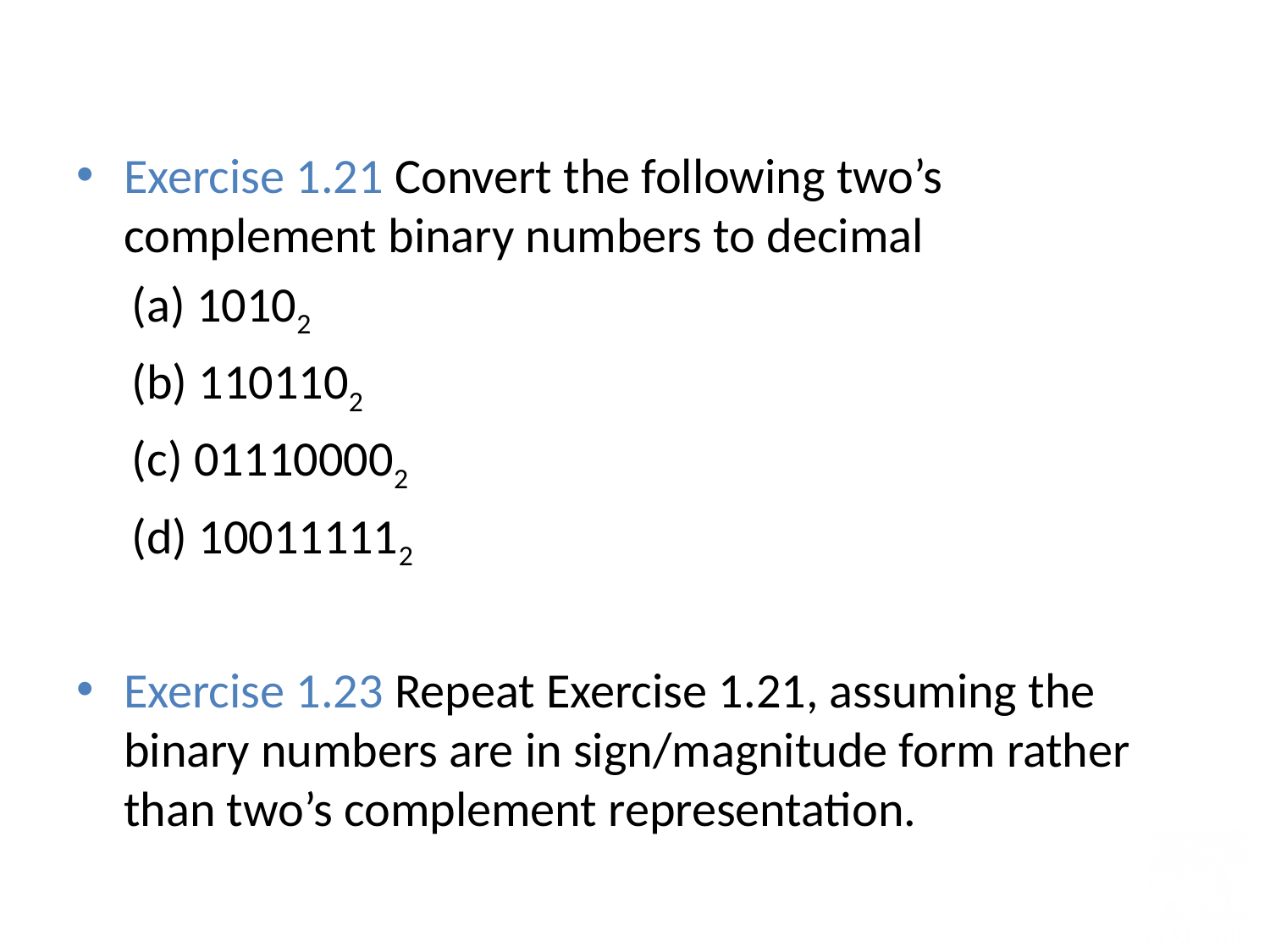

Exercise 1.21 Convert the following two’s complement binary numbers to decimal
(a) 10102
(b) 1101102
(c) 011100002
(d) 100111112

Exercise 1.23 Repeat Exercise 1.21, assuming the binary numbers are in sign/magnitude form rather than two’s complement representation.